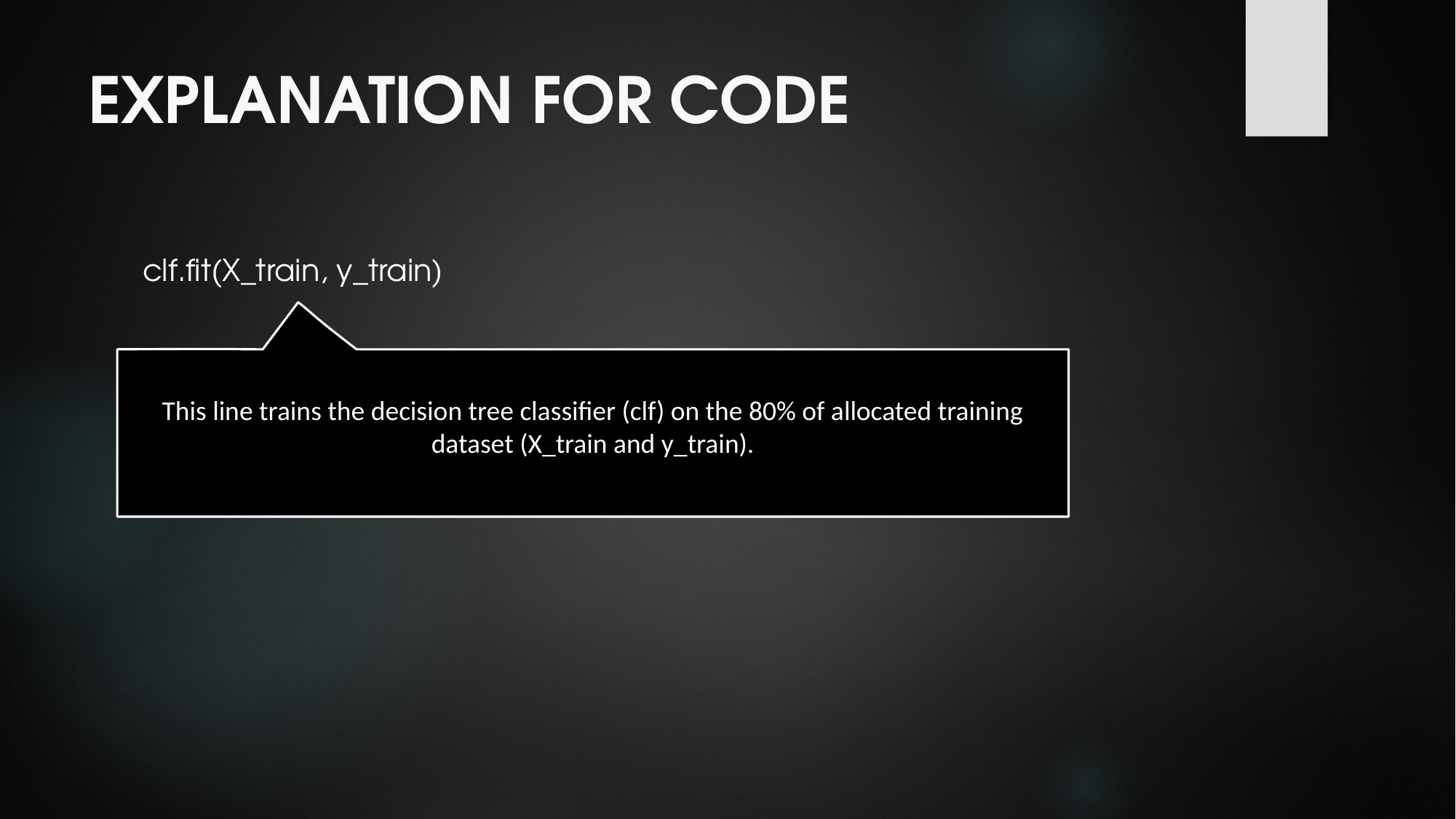

# EXPLANATION FOR CODE
clf.fit(X_train, y_train)

This line trains the decision tree classifier (clf) on the 80% of allocated training dataset (X_train and y_train).